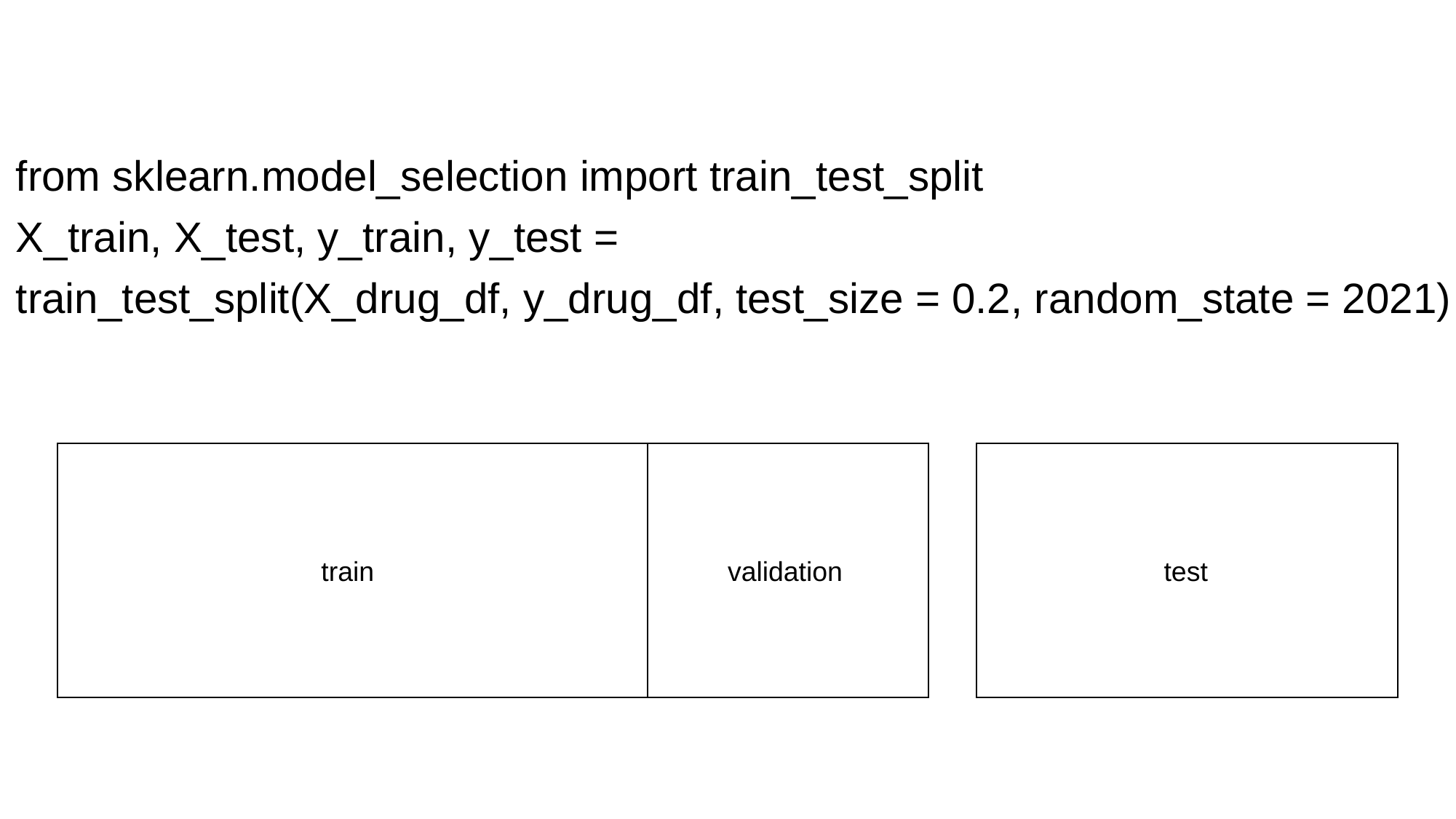

from sklearn.model_selection import train_test_split
X_train, X_test, y_train, y_test =
train_test_split(X_drug_df, y_drug_df, test_size = 0.2, random_state = 2021)

train
validation
test